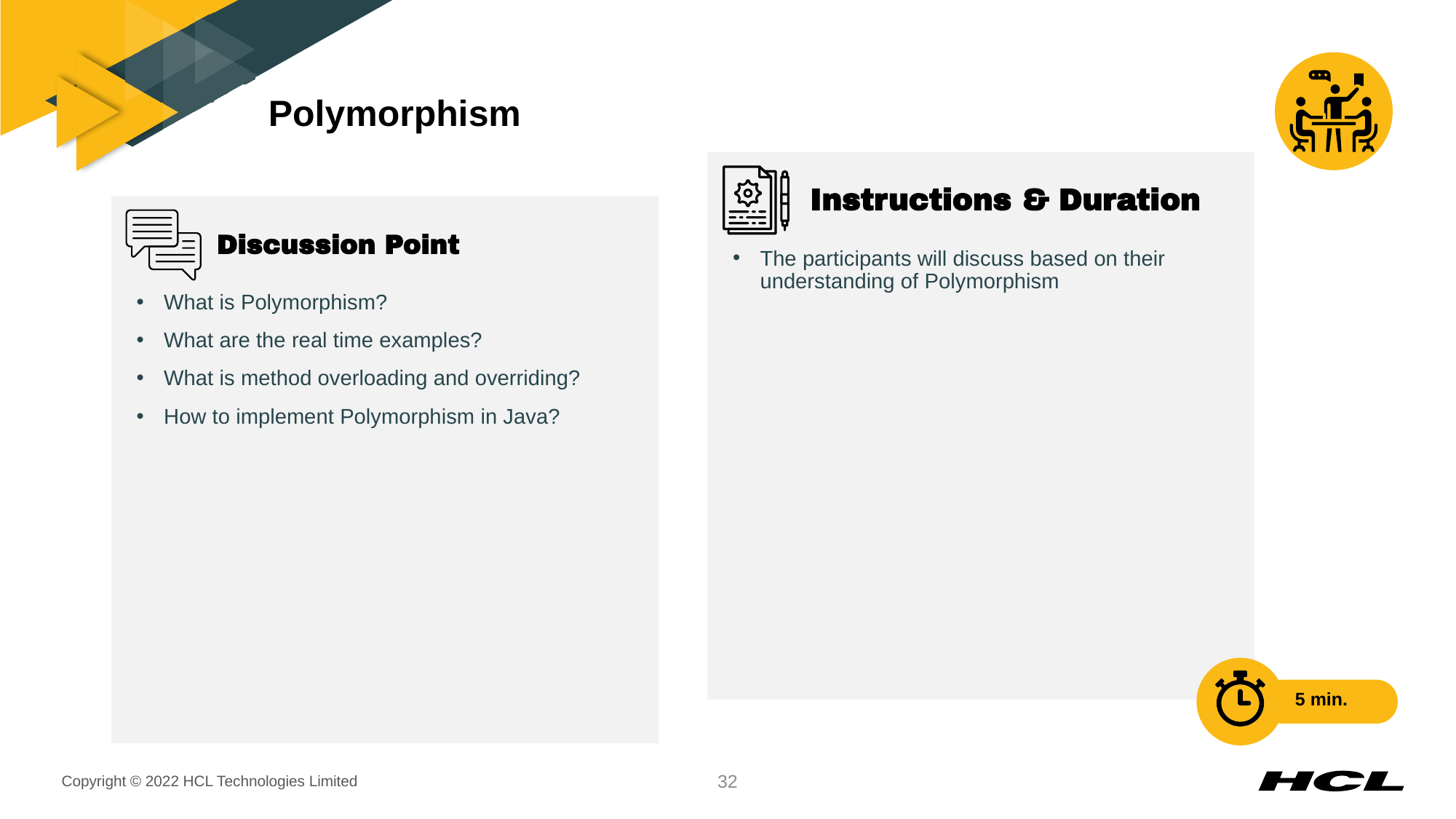

# Polymorphism
The participants will discuss based on their understanding of Polymorphism
What is Polymorphism?
What are the real time examples?
What is method overloading and overriding?
How to implement Polymorphism in Java?
5 min.
32